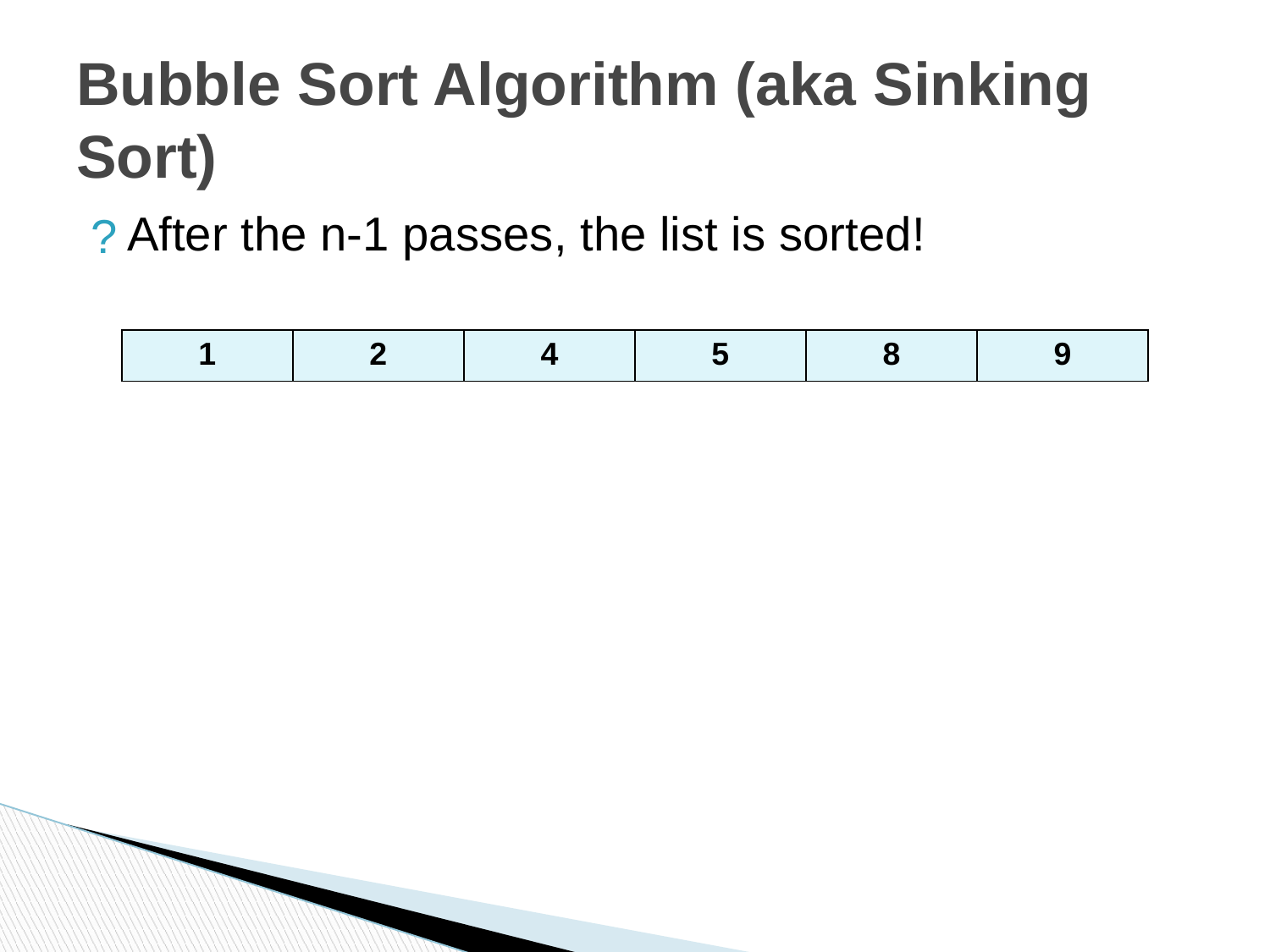

# Bubble Sort Algorithm (aka Sinking Sort)
After the n-1 passes, the list is sorted!

| 1 | 2 | 4 | 5 | 8 | 9 |
| --- | --- | --- | --- | --- | --- |